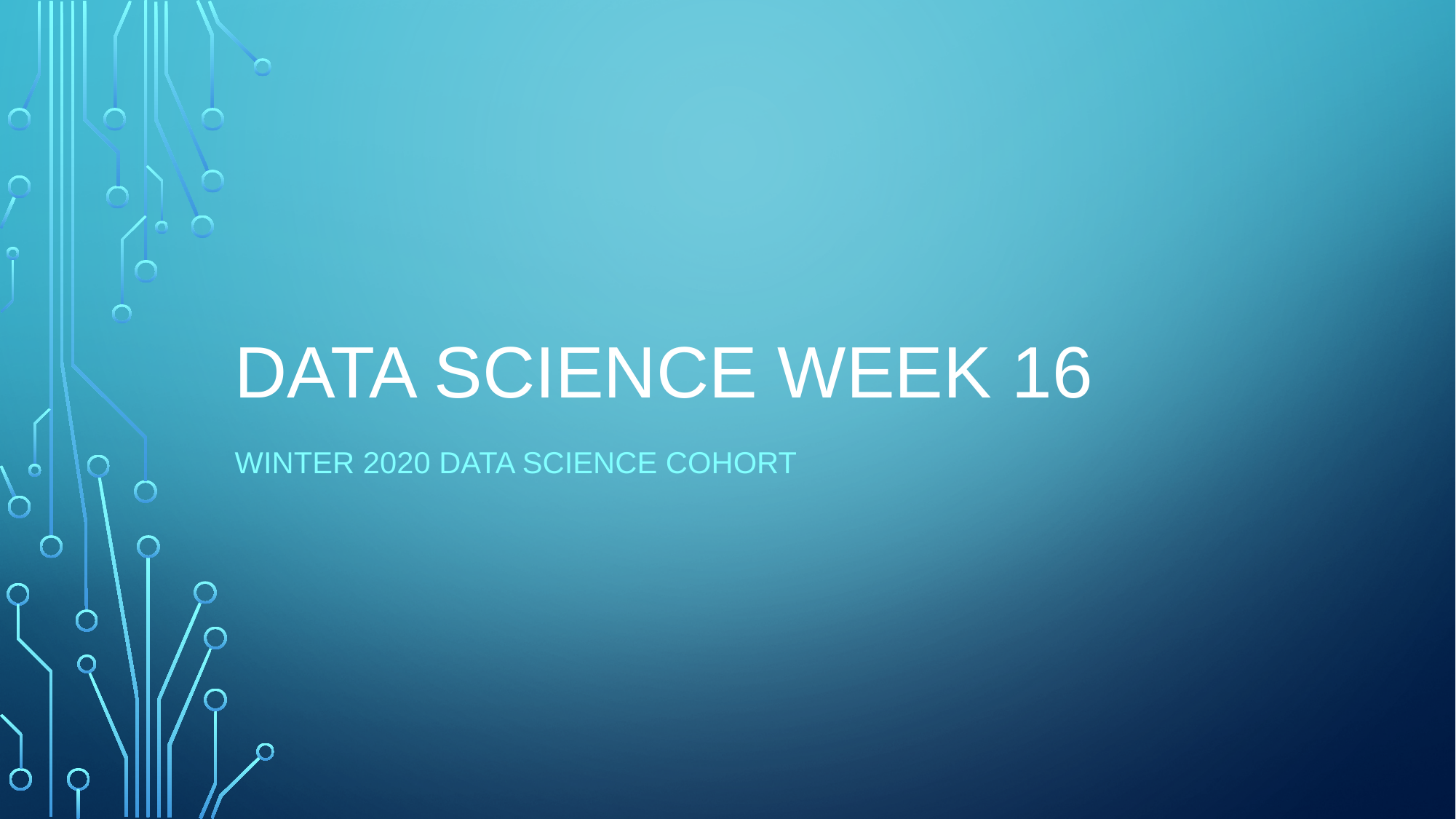

# Data science week 16
Winter 2020 Data Science Cohort